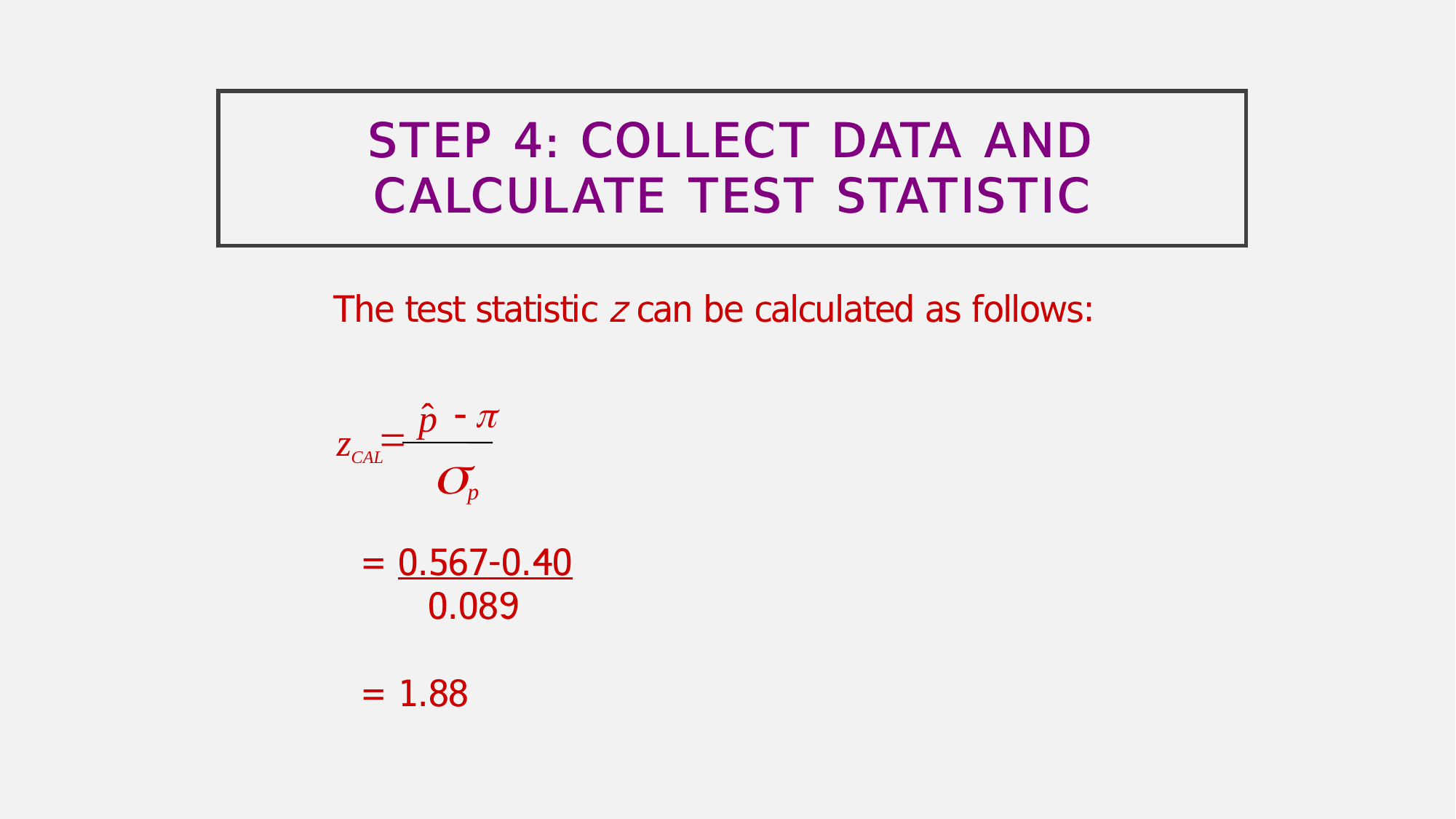

# Step 4: Collect Data and Calculate Test Statistic

The test statistic z can be calculated as follows:

−
π
ˆ
p
=
zCAL
σ

p
	= 0.567-0.40
	      0.089

	= 1.88